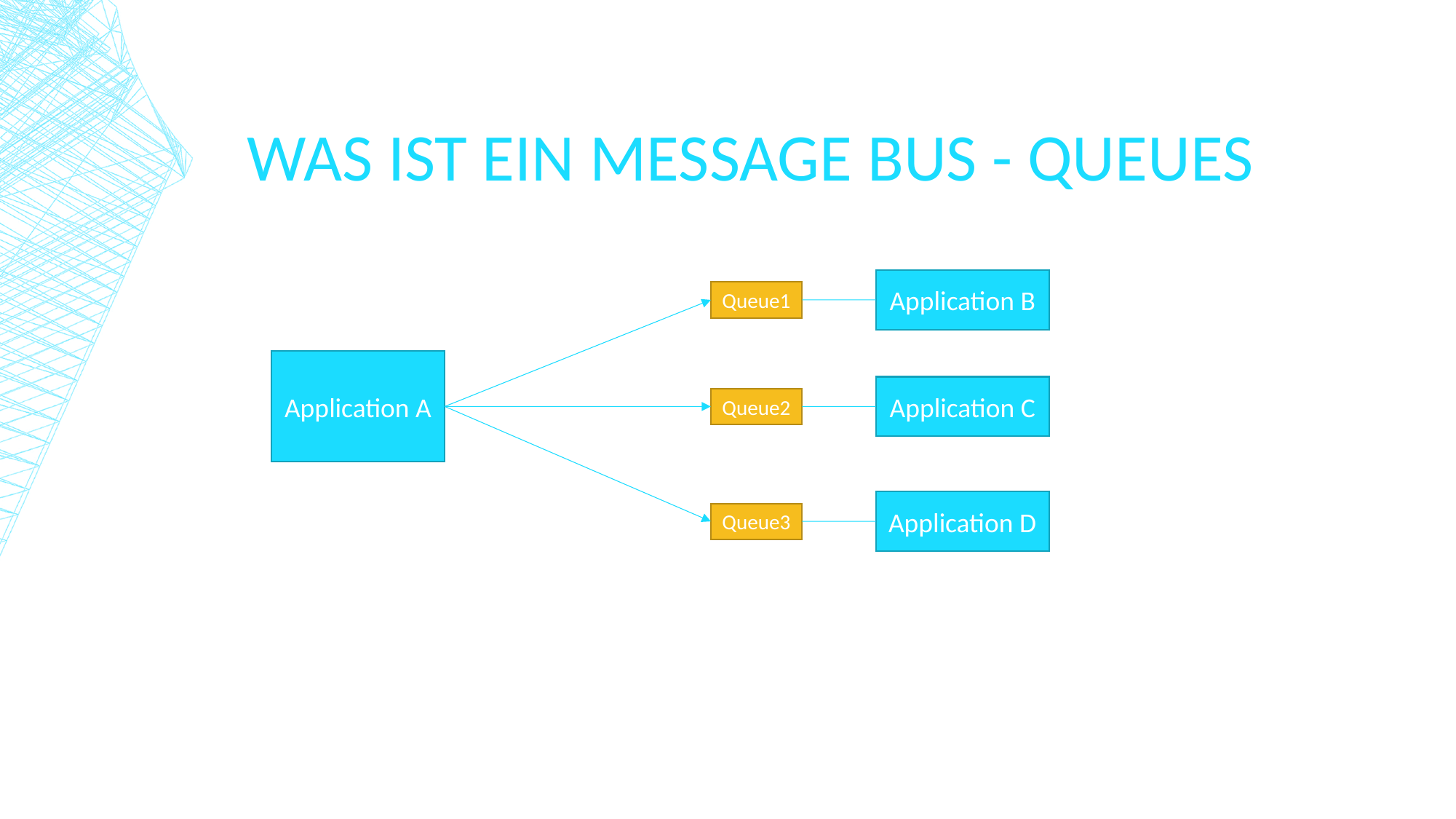

# Was ist ein message Bus - Queues
Application B
Queue1
Application A
Application C
Queue2
Application D
Queue3